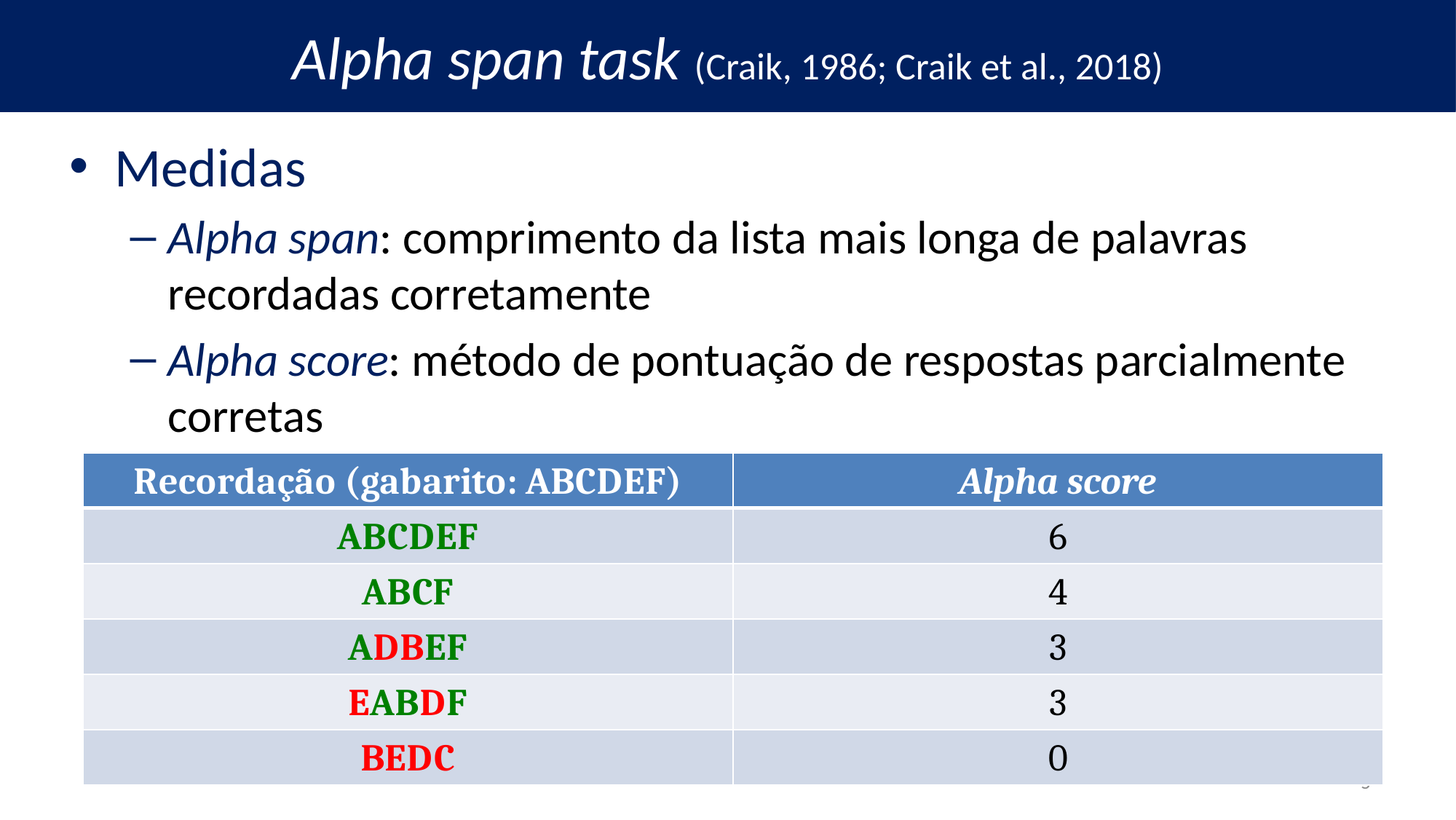

Alpha span task (Craik, 1986; Craik et al., 2018)
Medidas
Alpha span: comprimento da lista mais longa de palavras recordadas corretamente
Alpha score: método de pontuação de respostas parcialmente corretas
| Recordação (gabarito: ABCDEF) | Alpha score |
| --- | --- |
| ABCDEF | 6 |
| ABCF | 4 |
| ADBEF | 3 |
| EABDF | 3 |
| BEDC | 0 |
5